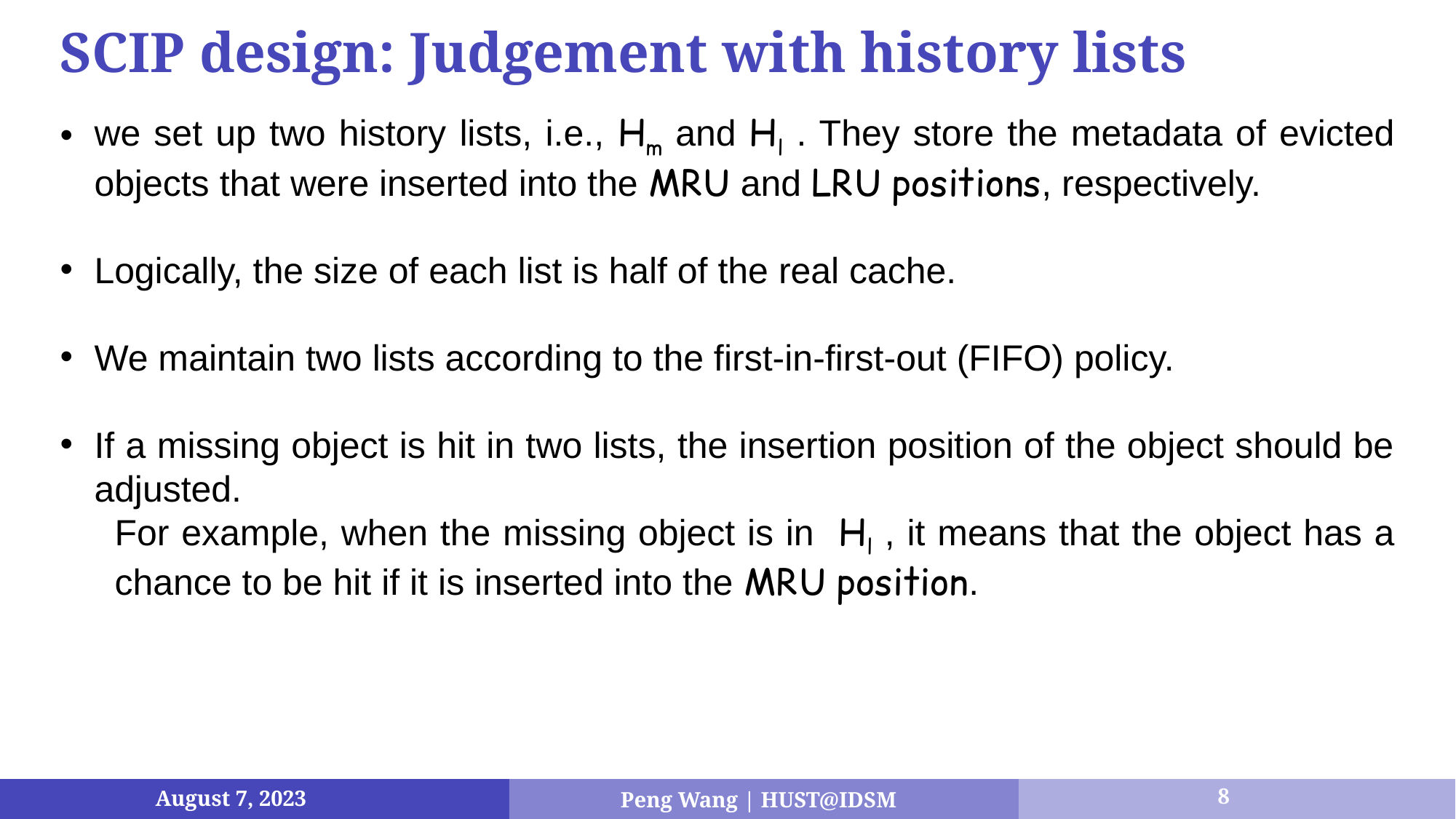

SCIP design: Judgement with history lists
we set up two history lists, i.e., Hm and Hl . They store the metadata of evicted objects that were inserted into the MRU and LRU positions, respectively.

Logically, the size of each list is half of the real cache.

We maintain two lists according to the first-in-first-out (FIFO) policy.

If a missing object is hit in two lists, the insertion position of the object should be adjusted.
For example, when the missing object is in  Hl , it means that the object has a chance to be hit if it is inserted into the MRU position.
8
August 7, 2023

Peng Wang | HUST@IDSM